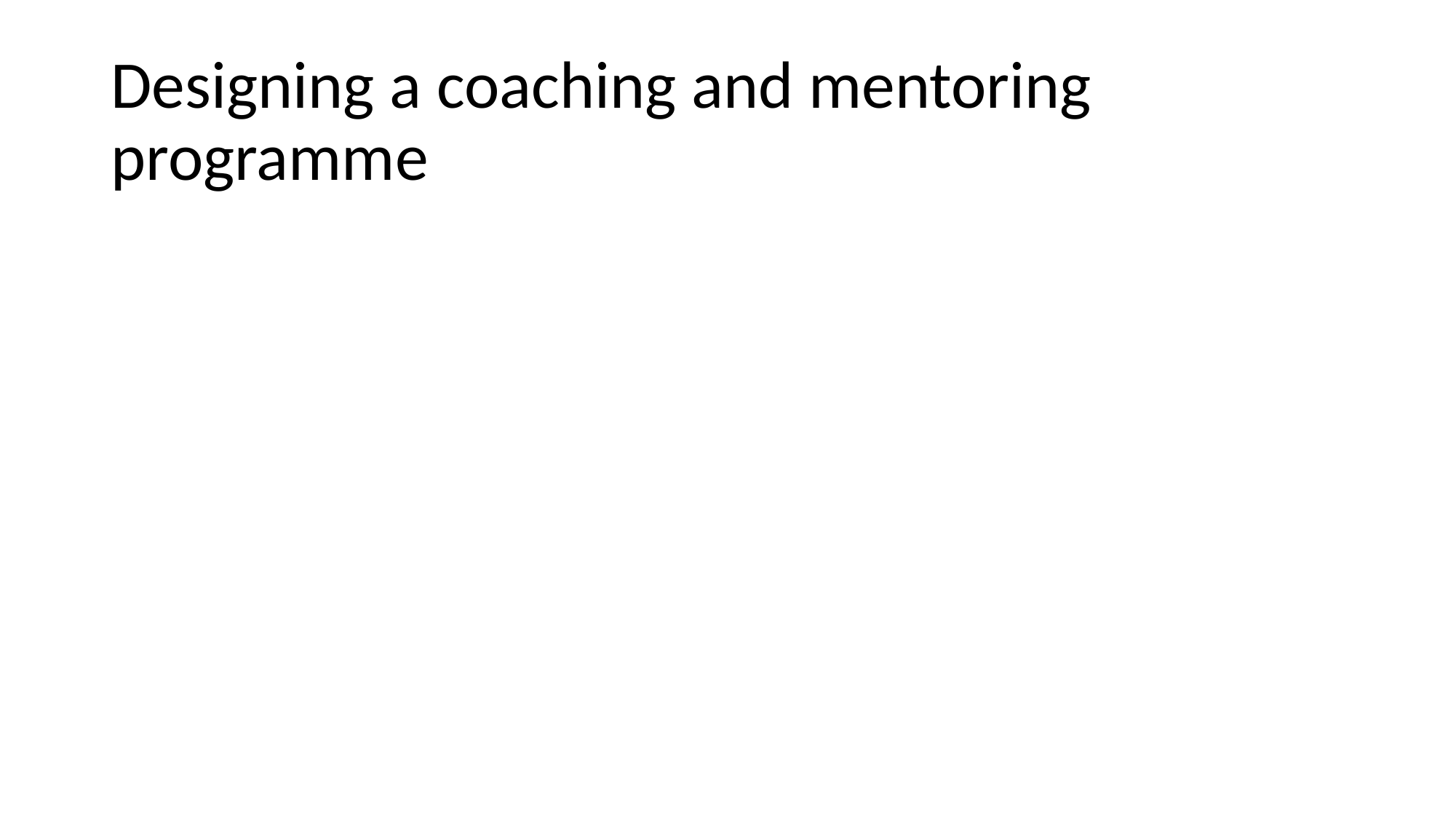

# Designing a coaching and mentoring programme